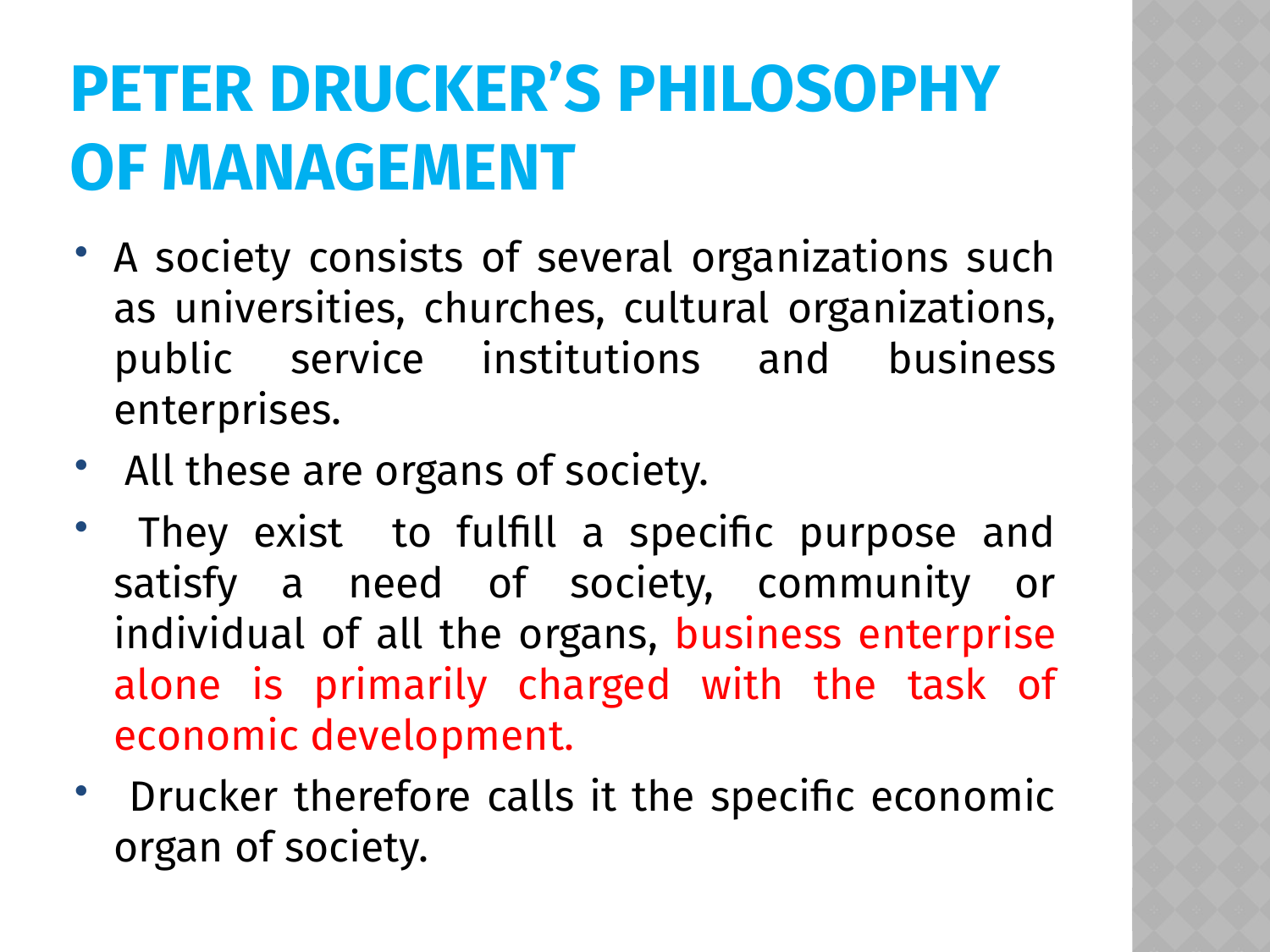

# Peter Drucker’s Philosophy of Management
A society consists of several organizations such as universities, churches, cultural organizations, public service institutions and business enterprises.
 All these are organs of society.
 They exist  to fulfill a specific purpose and satisfy a need of society, community or individual of all the organs, business enterprise alone is primarily charged with the task of economic development.
 Drucker therefore calls it the specific economic organ of society.